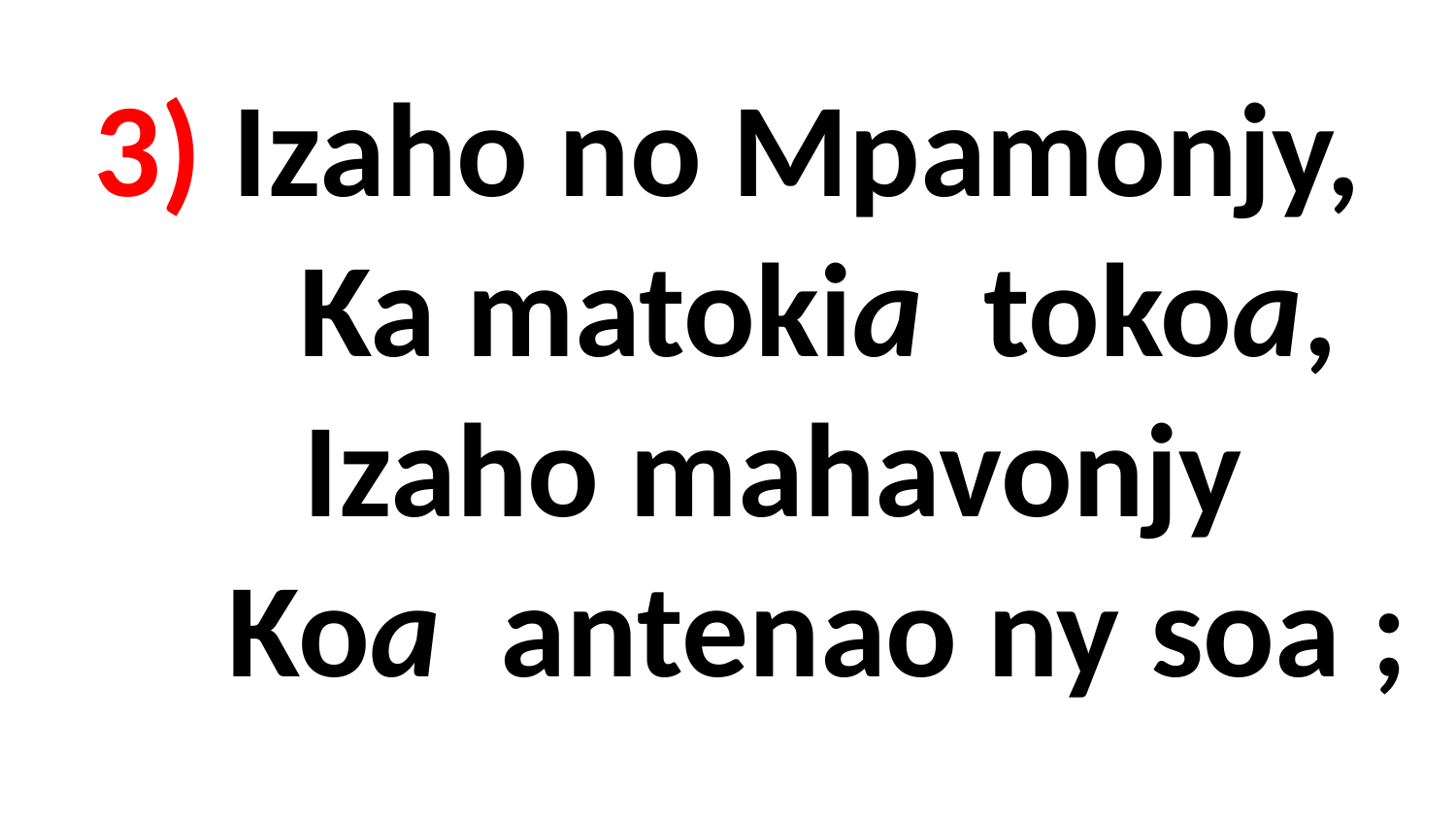

# 3) Izaho no Mpamonjy, Ka matokia  tokoa, Izaho mahavonjy Koa  antenao ny soa ;